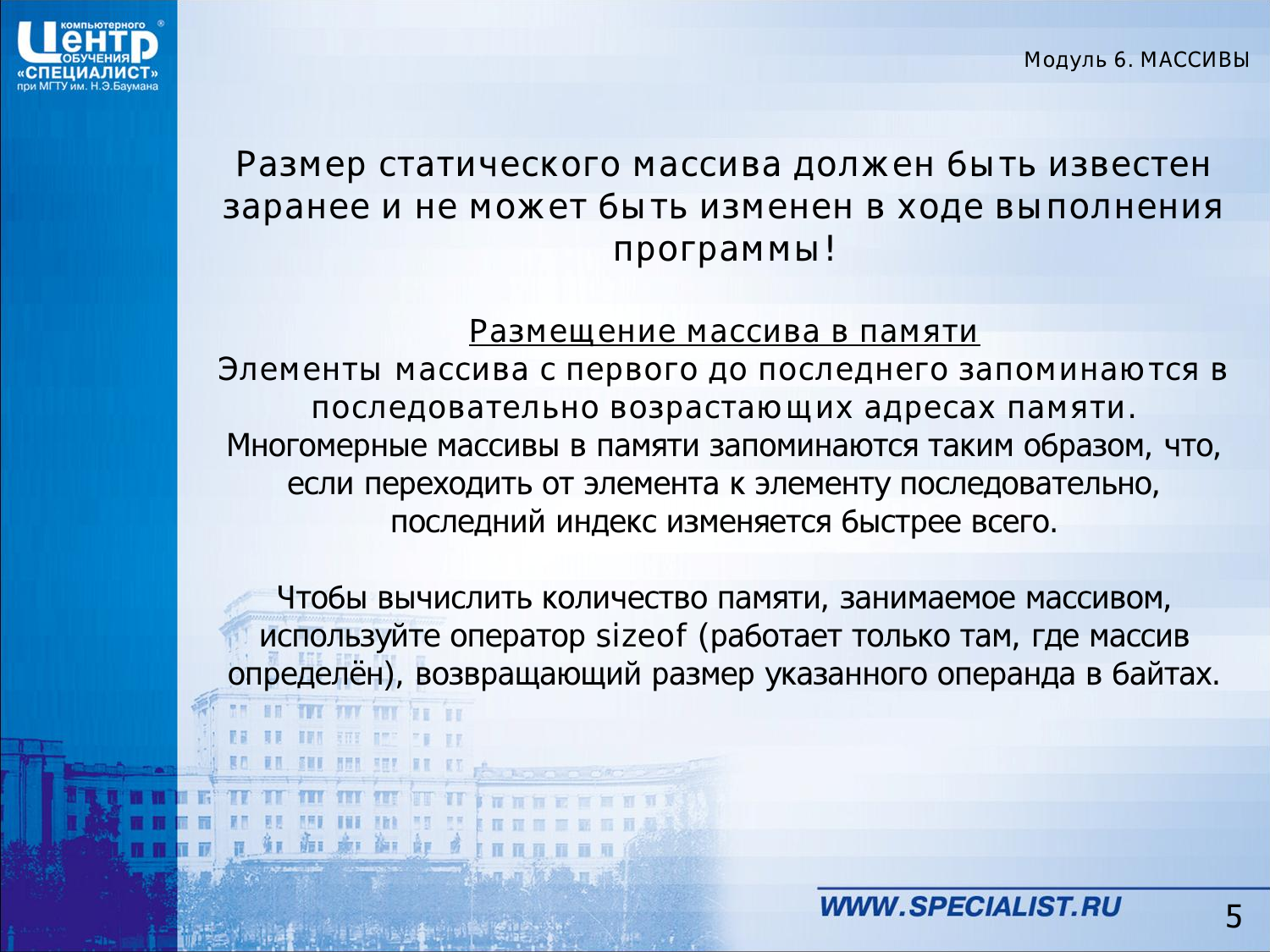

Модуль 6. МАССИВЫ
Размер статического массива должен быть известен заранее и не может быть изменен в ходе выполнения программы!

Размещение массива в памяти
Элементы массива с первого до последнего запоминаются в последовательно возрастающих адресах памяти. Многомерные массивы в памяти запоминаются таким образом, что, если переходить от элемента к элементу последовательно, последний индекс изменяется быстрее всего.

Чтобы вычислить количество памяти, занимаемое массивом, используйте оператор sizeof (работает только там, где массив определён), возвращающий размер указанного операнда в байтах.
5